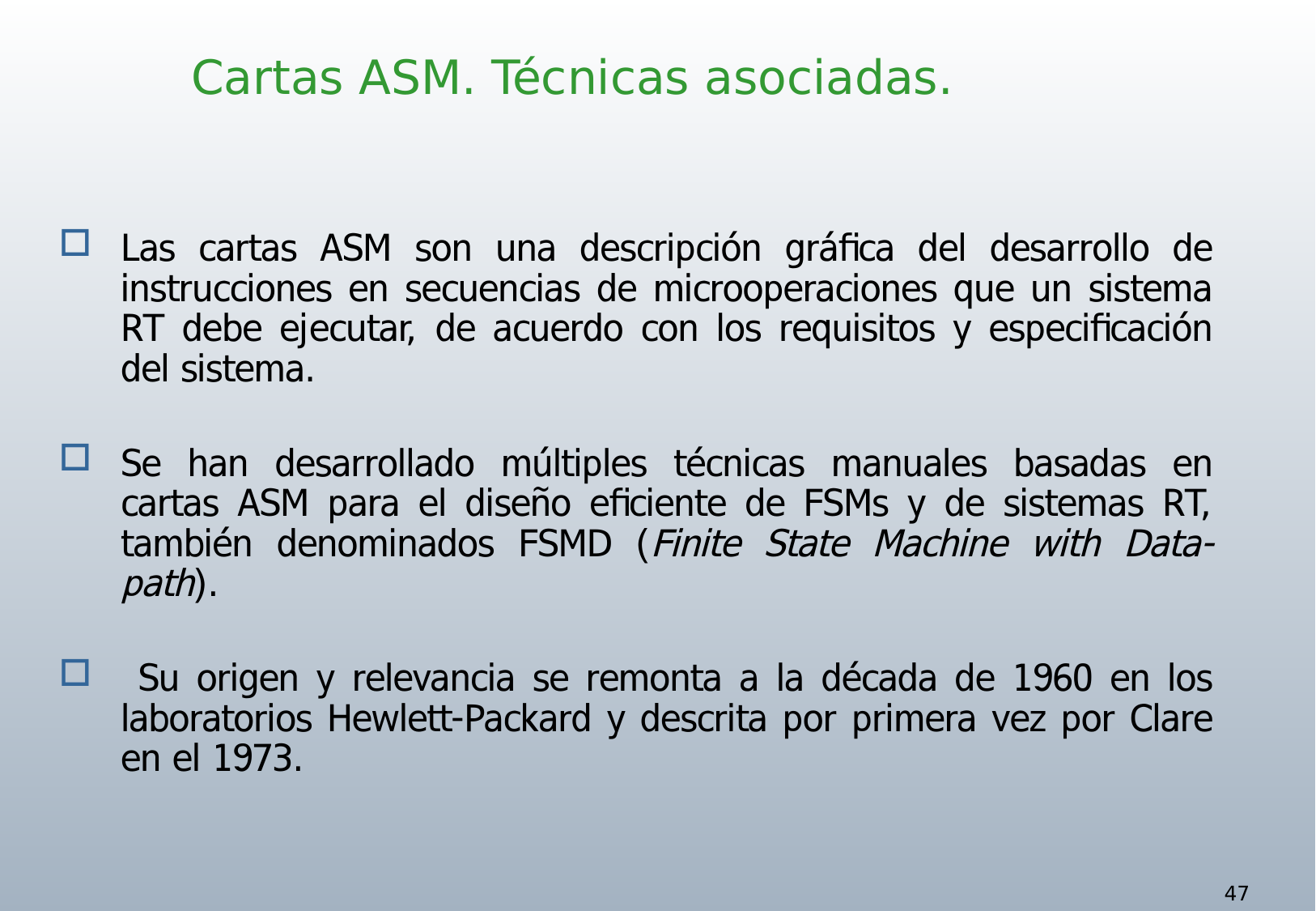

# Cartas ASM. Técnicas asociadas.

Las cartas ASM son una descripción gráfica del desarrollo de instrucciones en secuencias de microoperaciones que un sistema RT debe ejecutar, de acuerdo con los requisitos y especificación del sistema.

Se han desarrollado múltiples técnicas manuales basadas en cartas ASM para el diseño eficiente de FSMs y de sistemas RT, también denominados FSMD (Finite State Machine with Data-path).

 Su origen y relevancia se remonta a la década de 1960 en los laboratorios Hewlett-Packard y descrita por primera vez por Clare en el 1973.